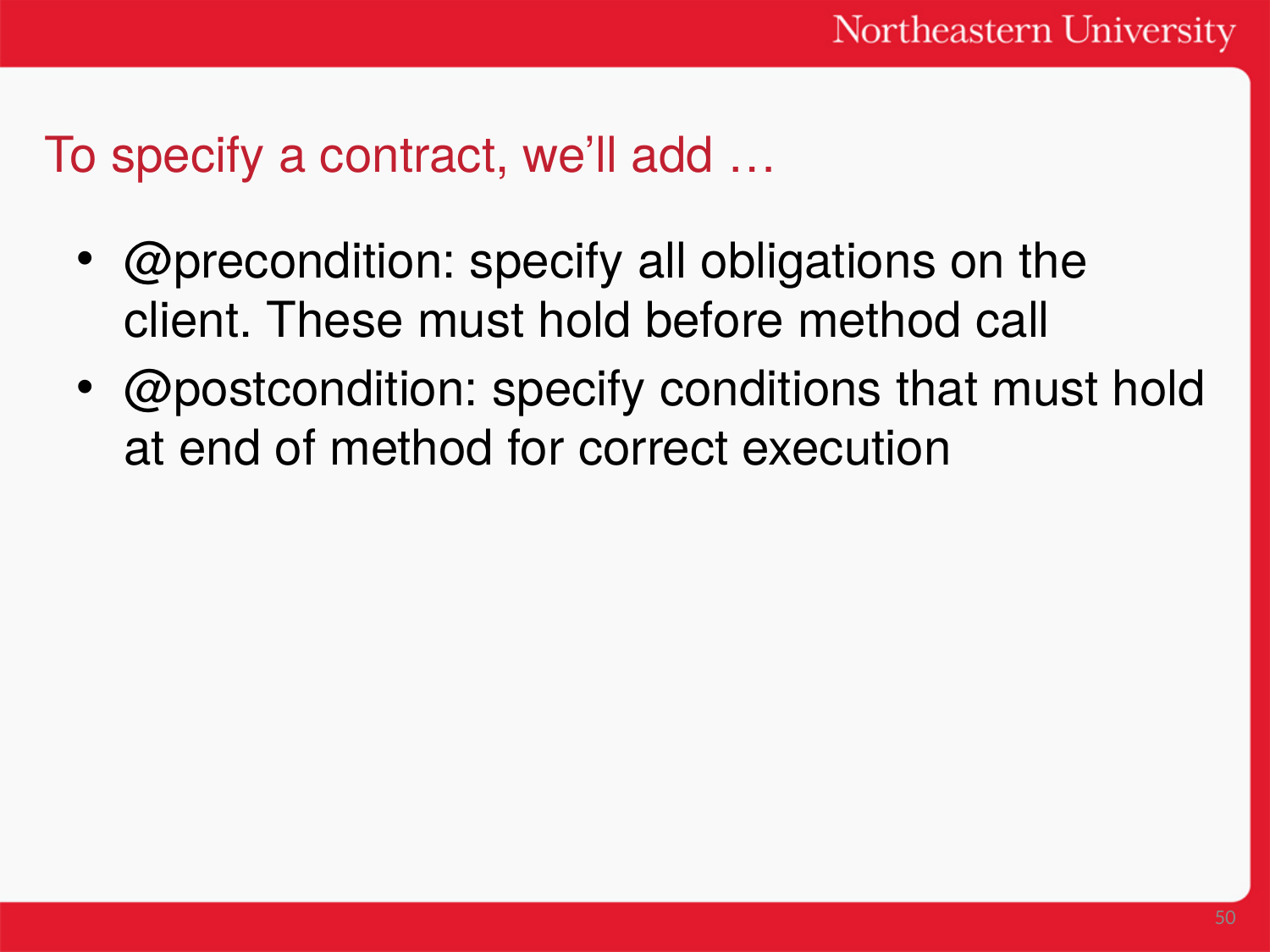

# To specify a contract, we’ll add …
@precondition: specify all obligations on the client. These must hold before method call
@postcondition: specify conditions that must hold at end of method for correct execution
50